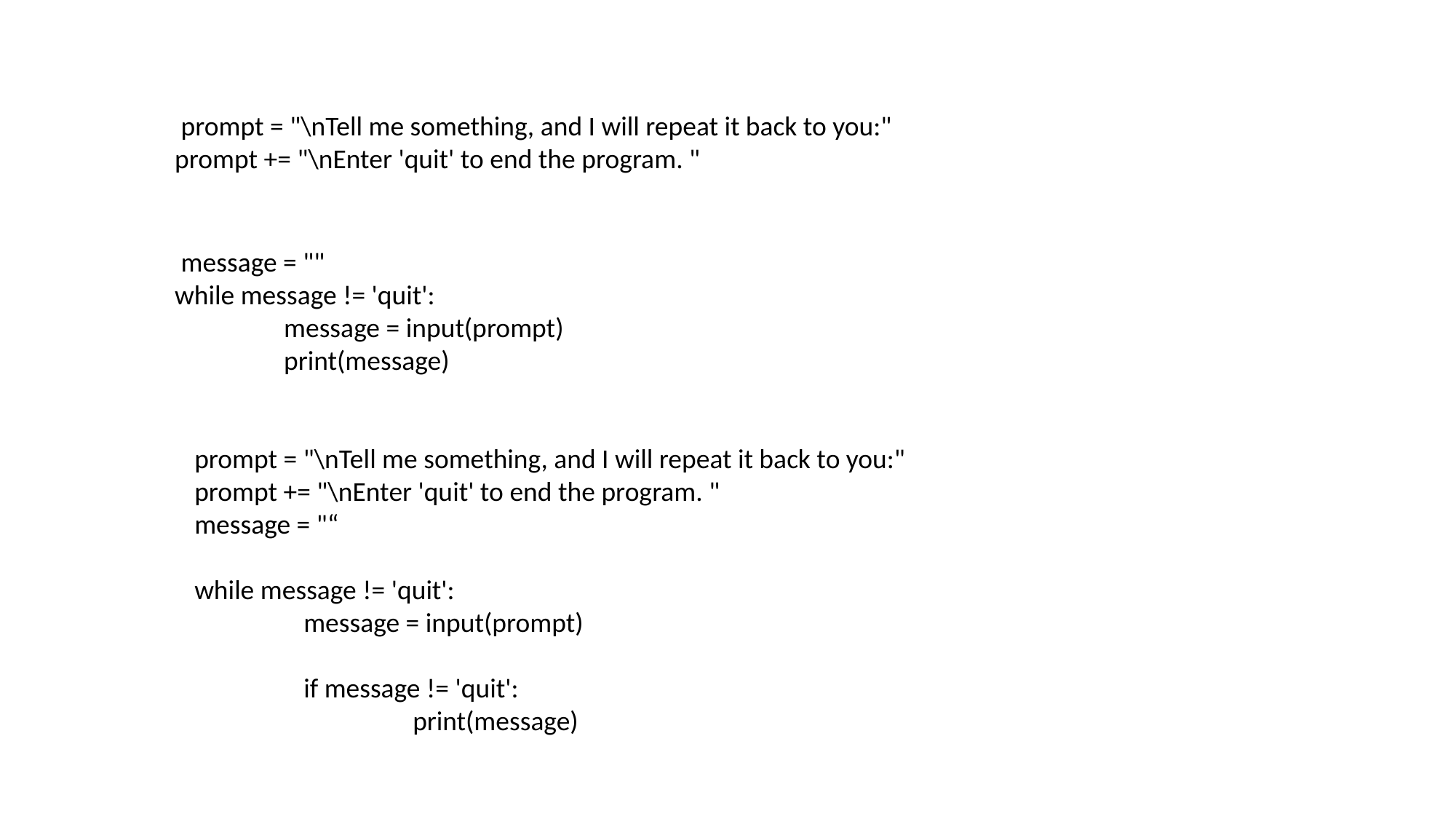

prompt = "\nTell me something, and I will repeat it back to you:"
prompt += "\nEnter 'quit' to end the program. "
 message = ""
while message != 'quit':
 	message = input(prompt)
 	print(message)
prompt = "\nTell me something, and I will repeat it back to you:"
prompt += "\nEnter 'quit' to end the program. "
message = "“

while message != 'quit':
 	message = input(prompt)

 	if message != 'quit':
 		print(message)